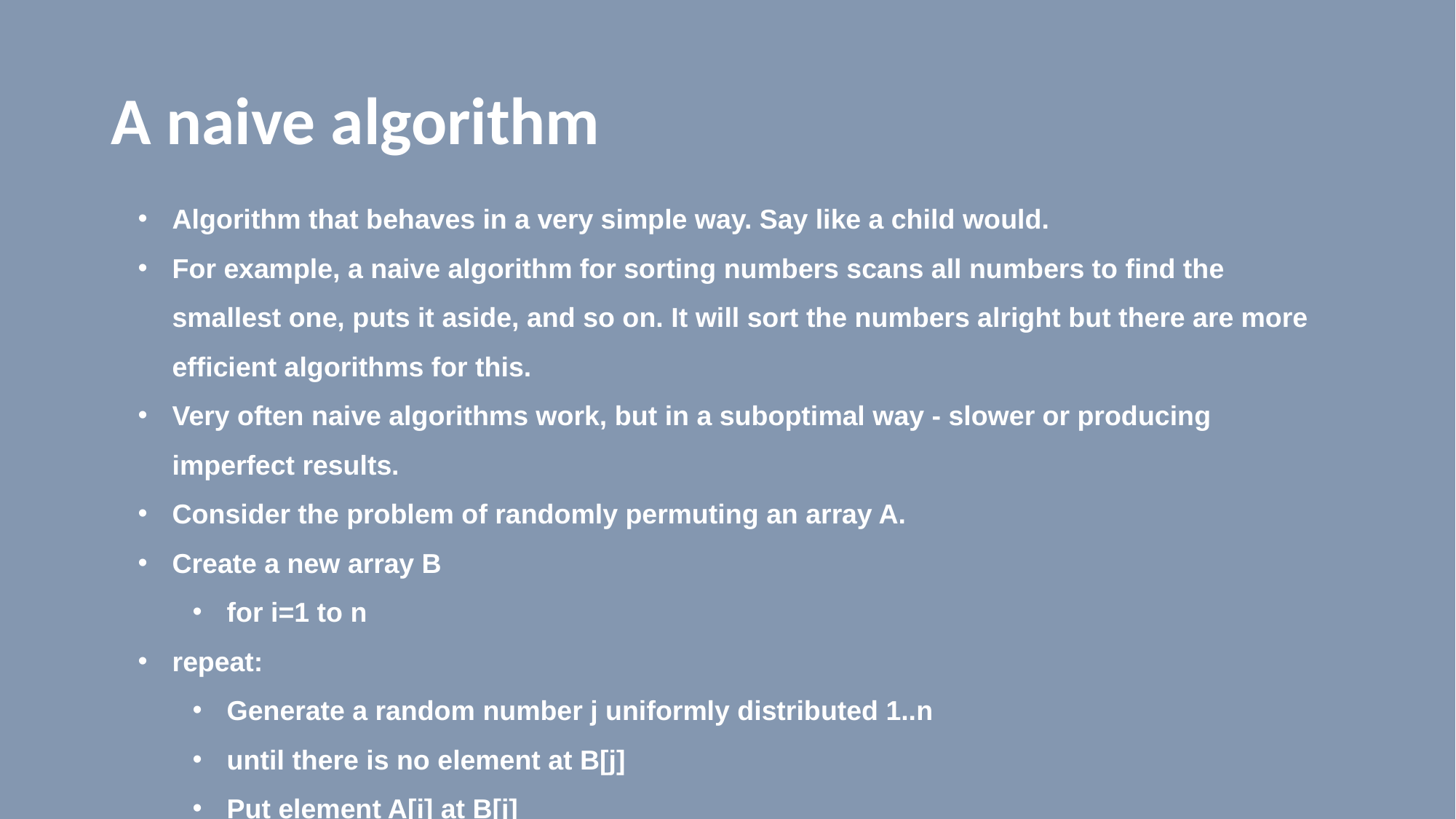

# A naive algorithm
Algorithm that behaves in a very simple way. Say like a child would.
For example, a naive algorithm for sorting numbers scans all numbers to find the smallest one, puts it aside, and so on. It will sort the numbers alright but there are more efficient algorithms for this.
Very often naive algorithms work, but in a suboptimal way - slower or producing imperfect results.
Consider the problem of randomly permuting an array A.
Create a new array B
for i=1 to n
repeat:
Generate a random number j uniformly distributed 1..n
until there is no element at B[j]
Put element A[i] at B[j]
Copy B back to A.